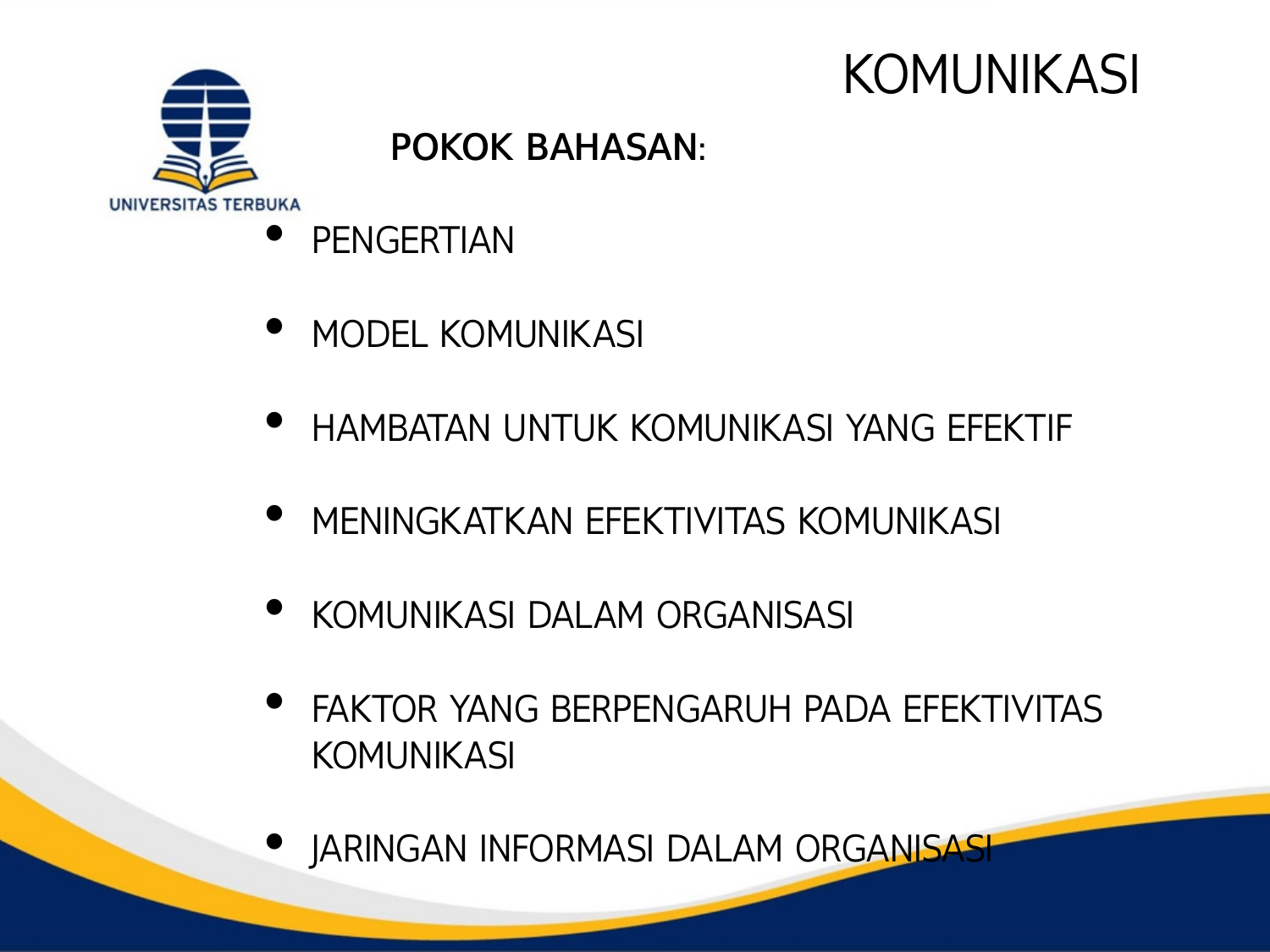

# KOMUNIKASI
	POKOK BAHASAN:
PENGERTIAN
MODEL KOMUNIKASI
HAMBATAN UNTUK KOMUNIKASI YANG EFEKTIF
MENINGKATKAN EFEKTIVITAS KOMUNIKASI
KOMUNIKASI DALAM ORGANISASI
FAKTOR YANG BERPENGARUH PADA EFEKTIVITAS KOMUNIKASI
JARINGAN INFORMASI DALAM ORGANISASI